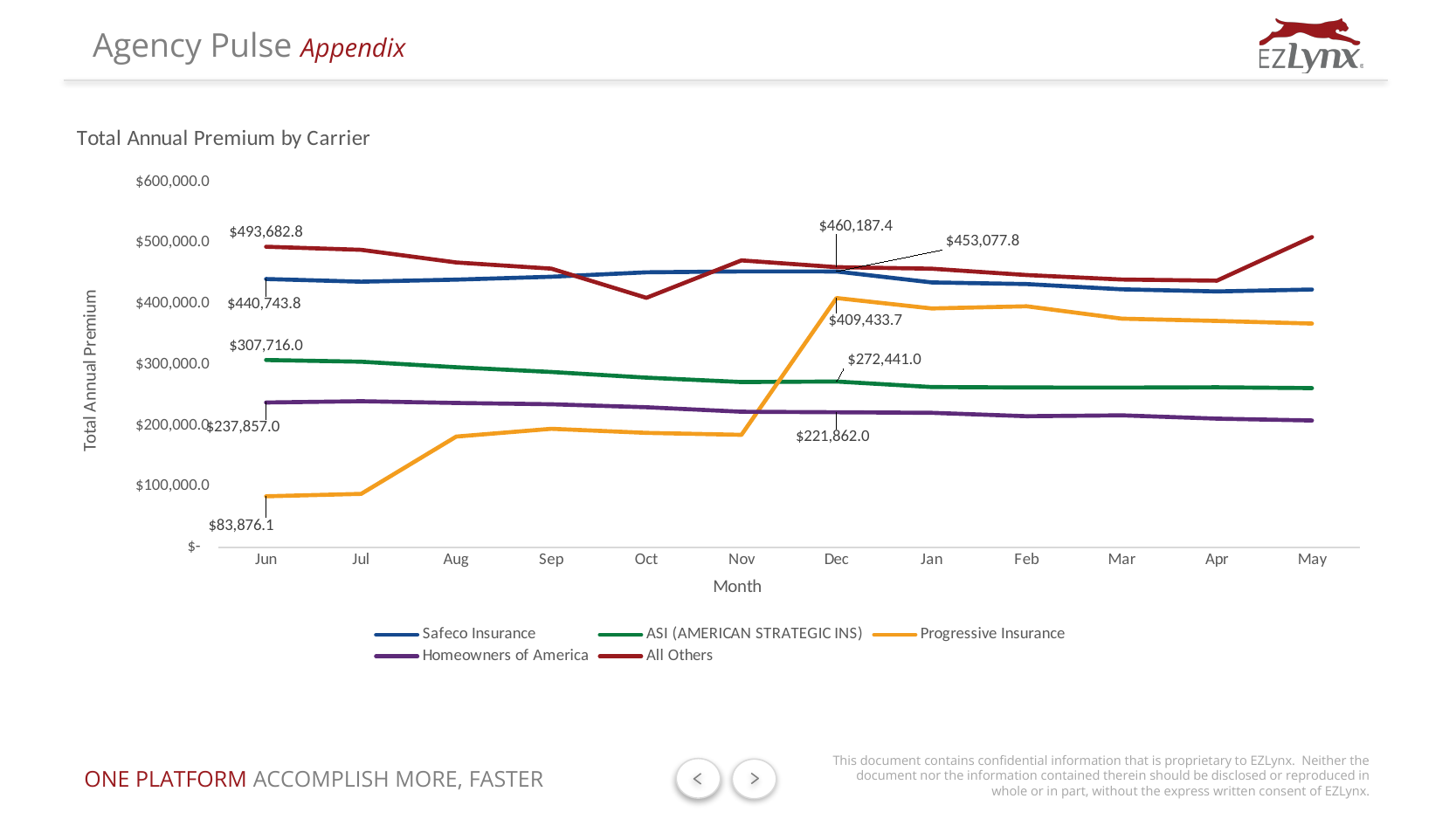

Agency Pulse Appendix

### Chart: Total Annual Premium by Carrier

| Category | Safeco Insurance | ASI (AMERICAN STRATEGIC INS) | Progressive Insurance | Homeowners of America | All Others |
|---|---|---|---|---|---|
| Jun | 440743.75 | 307716.0 | 83876.13 | 237857.0 | 493682.77 |
| Jul | 436292.42 | 304900.0 | 87847.36 | 240000.0 | 488639.42 |
| Aug | 439679.16000000003 | 295832.0 | 181913.02000000002 | 237081.0 | 467889.07 |
| Sep | 444442.8 | 288073.0 | 194684.6 | 234965.0 | 457692.57999999996 |
| Oct | 451751.10000000003 | 278759.0 | 187993.33000000002 | 230091.0 | 409831.66 |
| Nov | 453161.95 | 271591.0 | 184795.75 | 222685.0 | 471289.73 |
| Dec | 453077.75 | 272441.0 | 409433.69 | 221862.0 | 460187.43000000005 |
| Jan | 435090.07 | 263303.0 | 392345.30999999994 | 220945.0 | 457649.10000000003 |
| Feb | 432429.27 | 262557.0 | 395944.64999999997 | 215362.0 | 447265.57 |
| Mar | 423797.38999999996 | 262441.0 | 375635.7 | 216794.0 | 439838.02 |
| Apr | 420336.02 | 262940.0 | 371897.39999999997 | 211342.0 | 438011.86 |
| May | 423433.15 | 261534.0 | 367551.41000000003 | 208313.0 | 509534.25 |